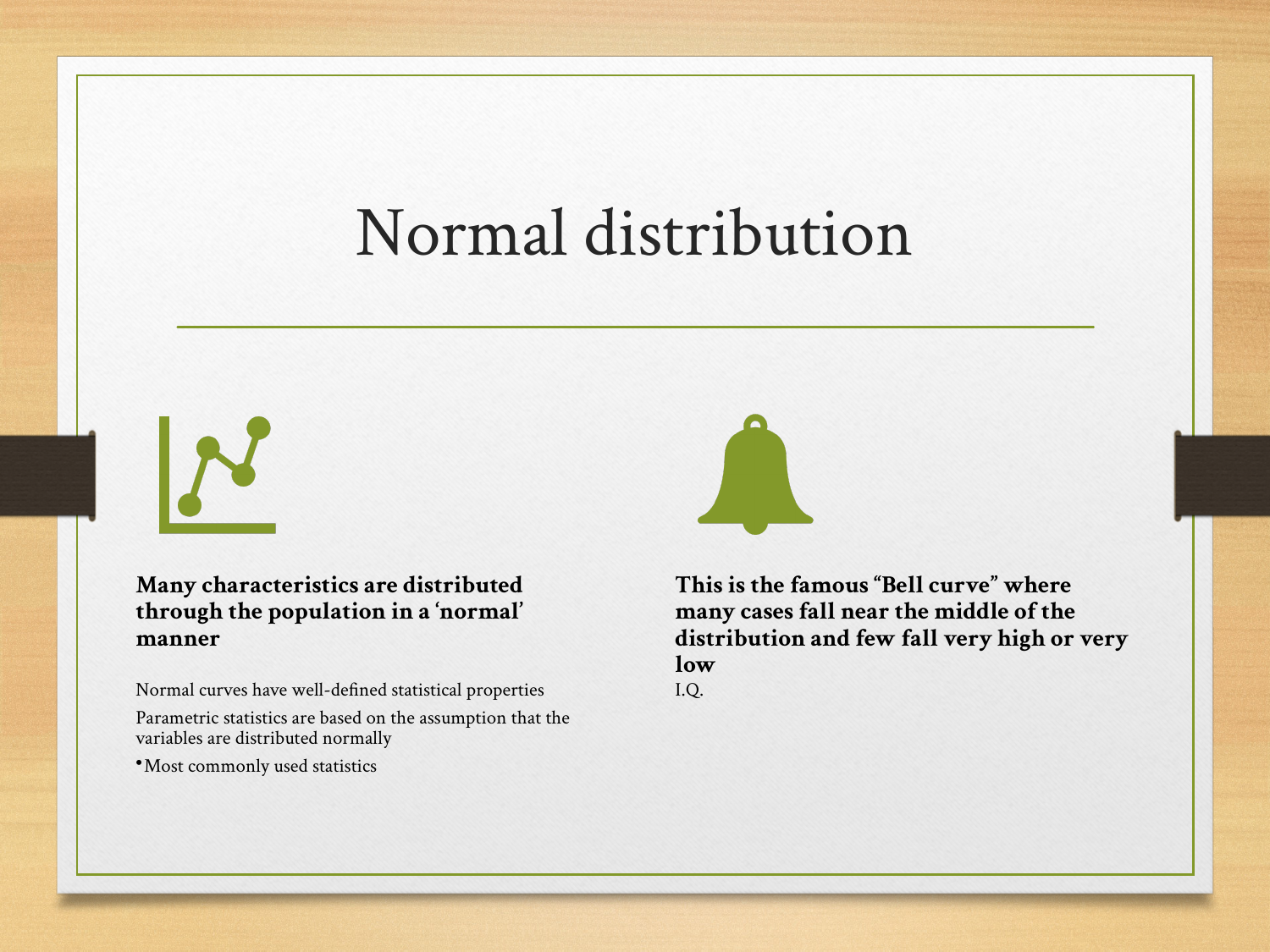

# Normal distribution
Many characteristics are distributed through the population in a ‘normal’ manner
Normal curves have well-defined statistical properties
Parametric statistics are based on the assumption that the variables are distributed normally
Most commonly used statistics
This is the famous “Bell curve” where many cases fall near the middle of the distribution and few fall very high or very low
I.Q.